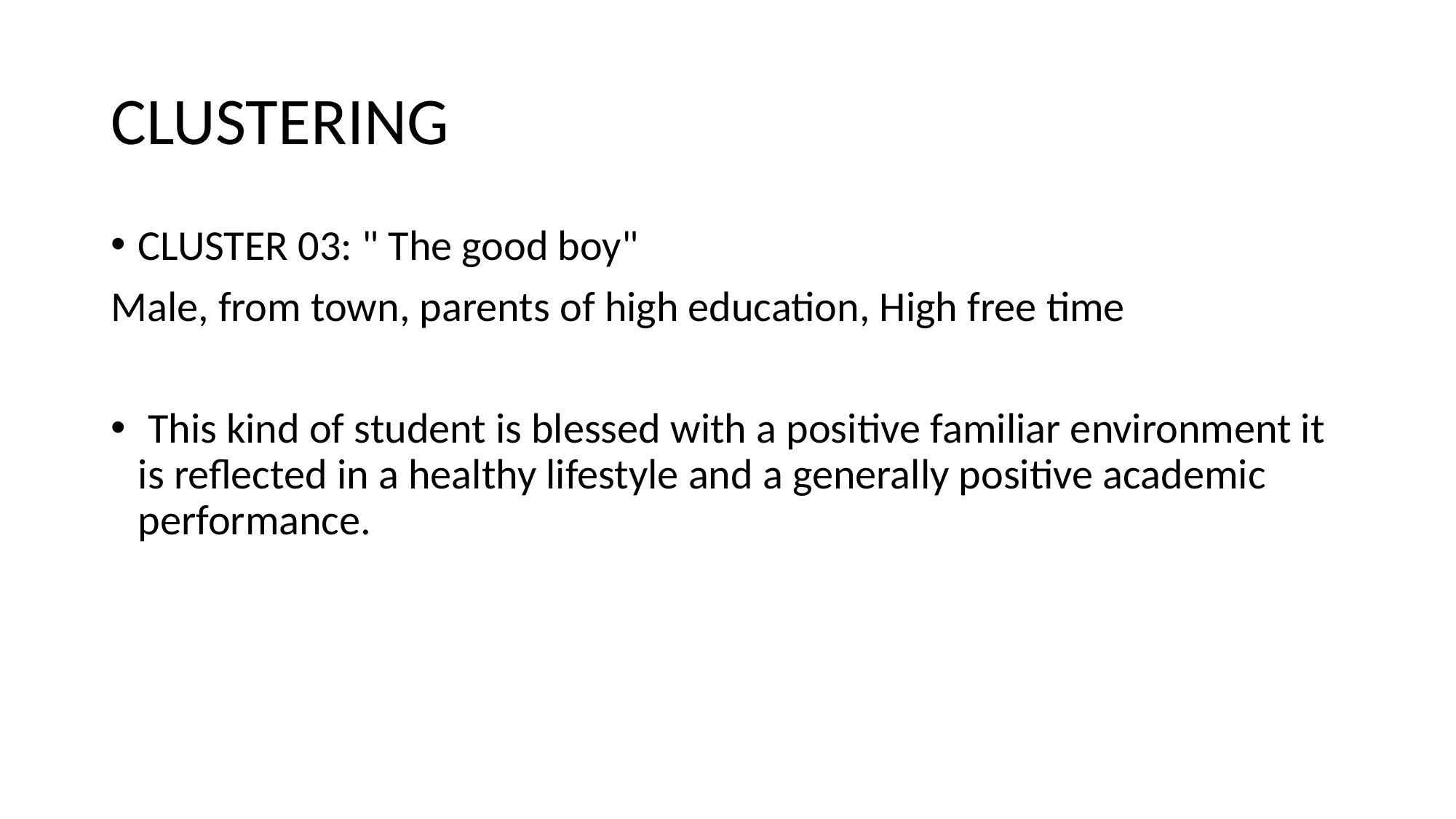

# CLUSTERING
CLUSTER 03: " The good boy"
Male, from town, parents of high education, High free time

 This kind of student is blessed with a positive familiar environment it is reflected in a healthy lifestyle and a generally positive academic performance.